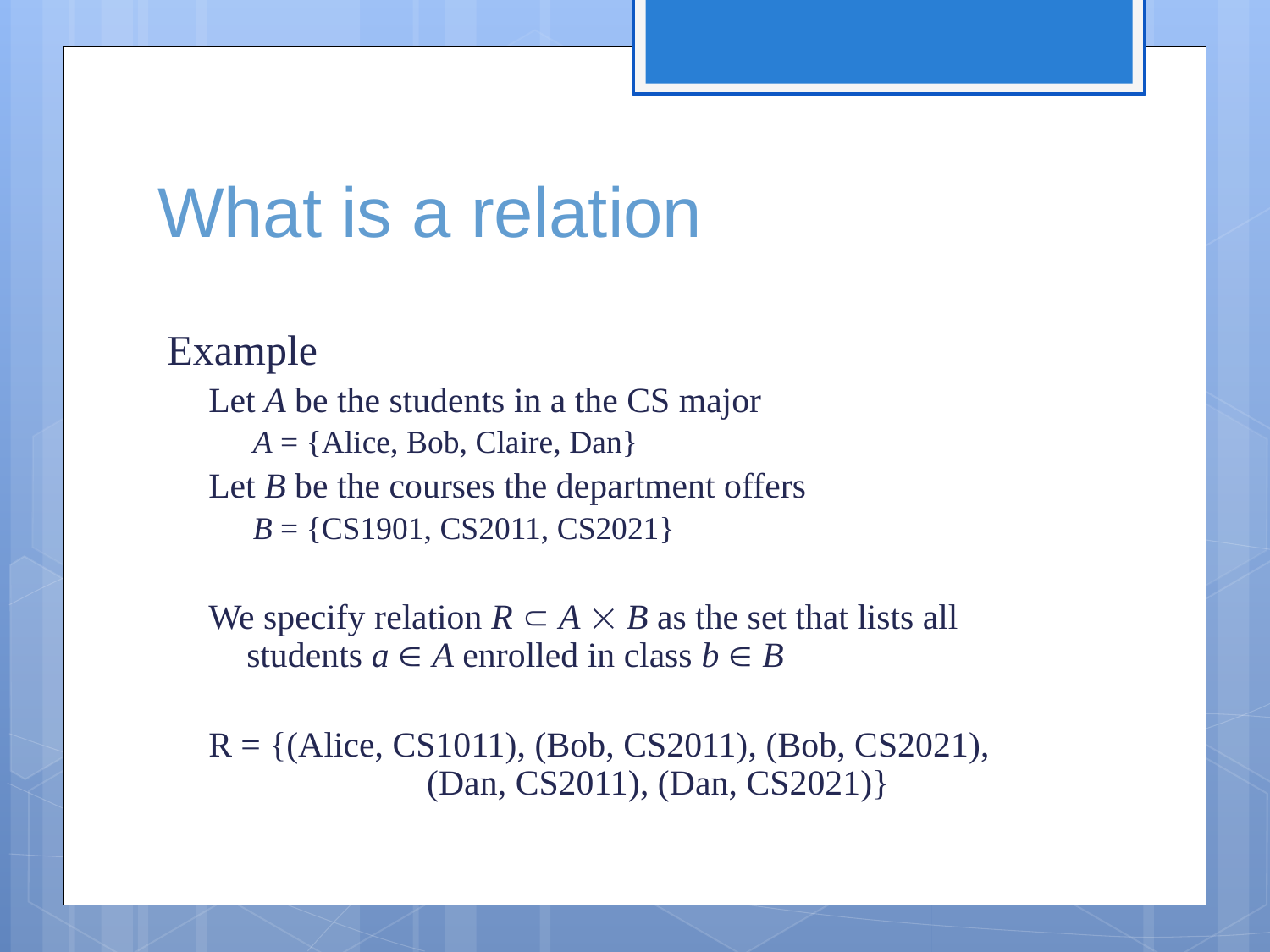

# What is a relation
Example
Let A be the students in a the CS major
A = {Alice, Bob, Claire, Dan}
Let B be the courses the department offers
B = {CS1901, CS2011, CS2021}

We specify relation R ⊂ A × B as the set that lists all students a ∈ A enrolled in class b ∈ B

R = {(Alice, CS1011), (Bob, CS2011), (Bob, CS2021),
	      (Dan, CS2011), (Dan, CS2021)}